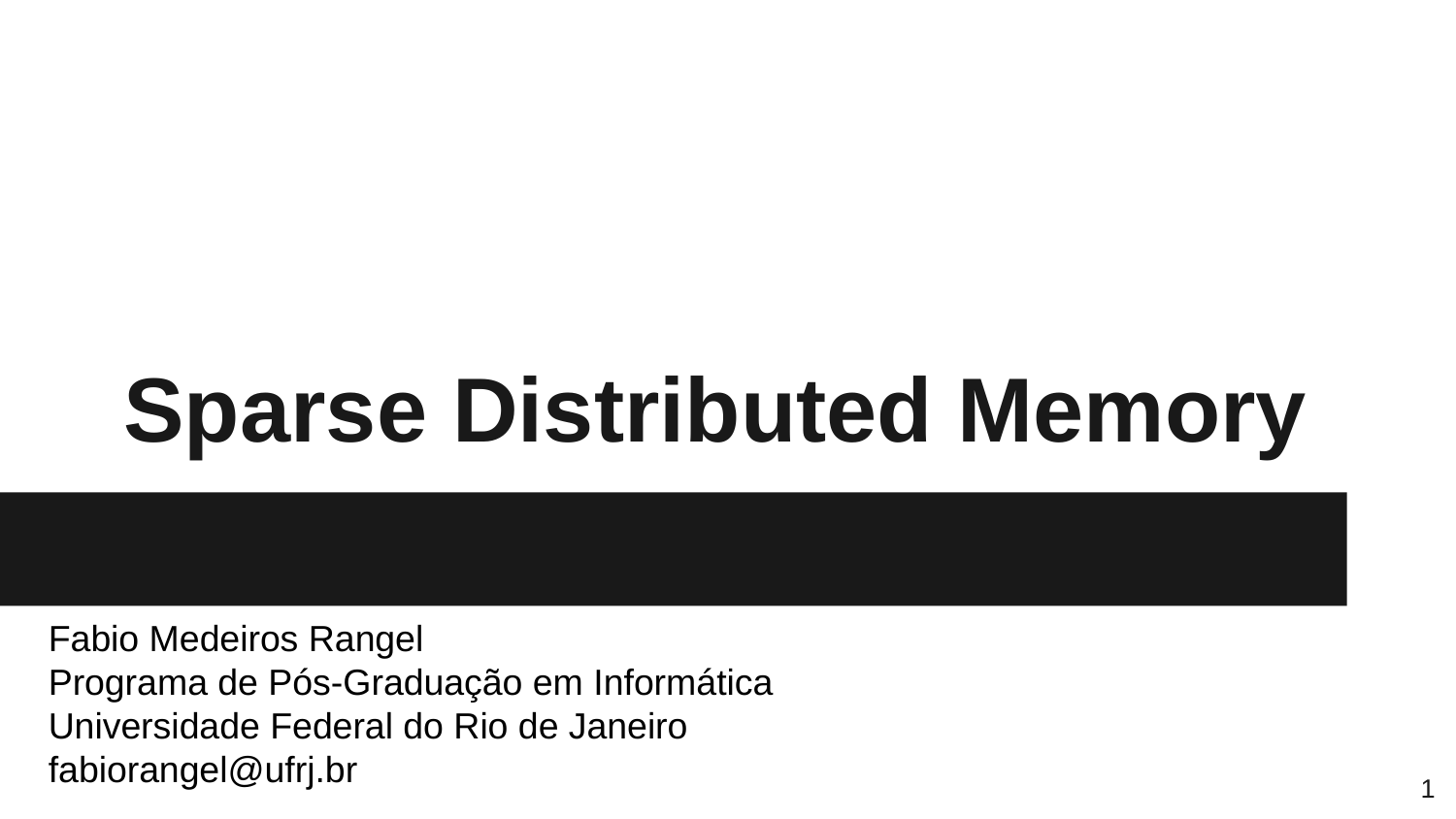

# Sparse Distributed Memory
Fabio Medeiros Rangel
Programa de Pós-Graduação em Informática
Universidade Federal do Rio de Janeiro
fabiorangel@ufrj.br
1